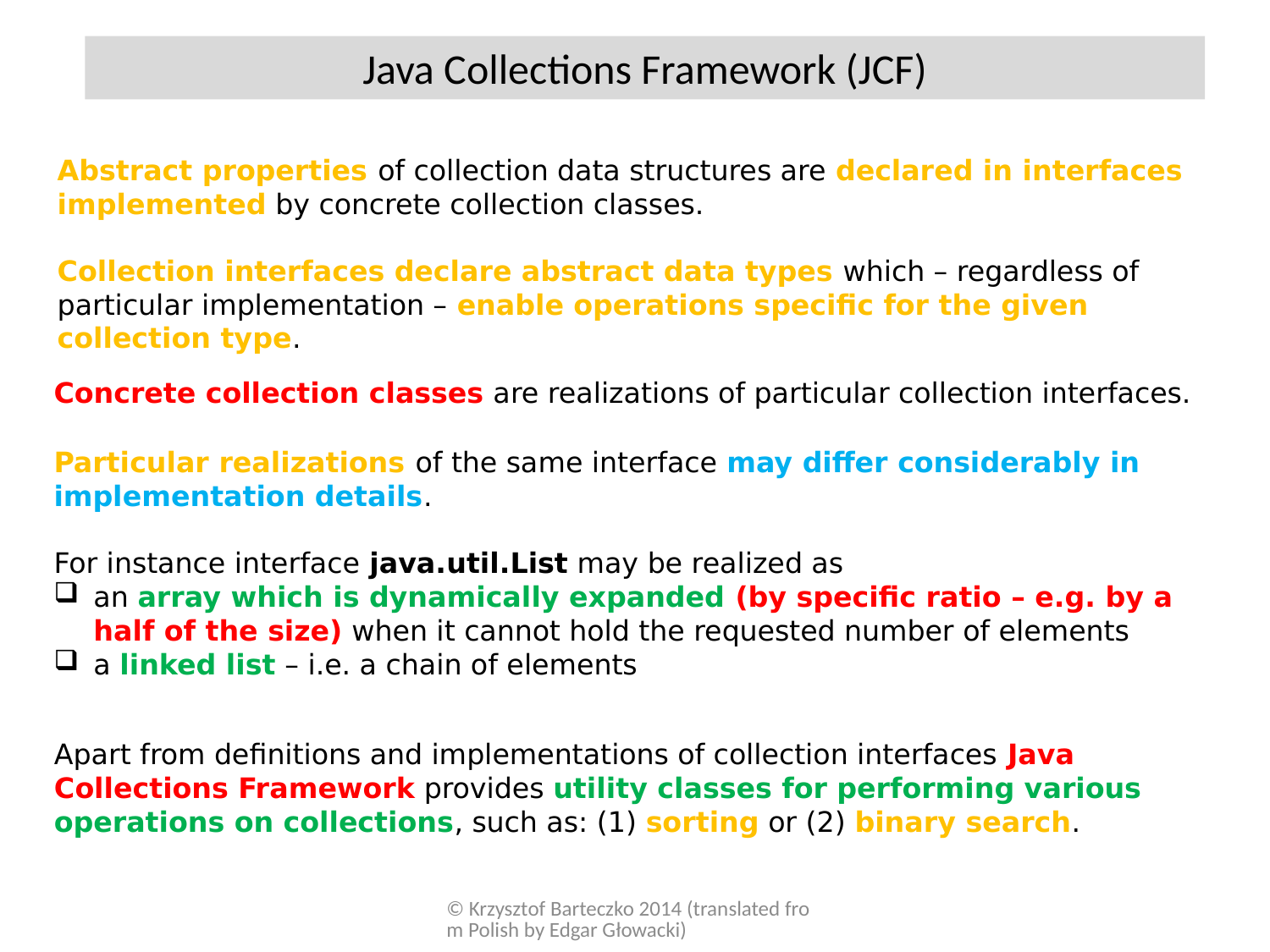

Java Collections Framework (JCF)
Abstract properties of collection data structures are declared in interfaces implemented by concrete collection classes.
Collection interfaces declare abstract data types which – regardless of particular implementation – enable operations specific for the given collection type.
Concrete collection classes are realizations of particular collection interfaces.
Particular realizations of the same interface may differ considerably in implementation details.

For instance interface java.util.List may be realized as
an array which is dynamically expanded (by specific ratio – e.g. by a half of the size) when it cannot hold the requested number of elements
a linked list – i.e. a chain of elements
Apart from definitions and implementations of collection interfaces Java Collections Framework provides utility classes for performing various operations on collections, such as: (1) sorting or (2) binary search.
© Krzysztof Barteczko 2014 (translated from Polish by Edgar Głowacki)